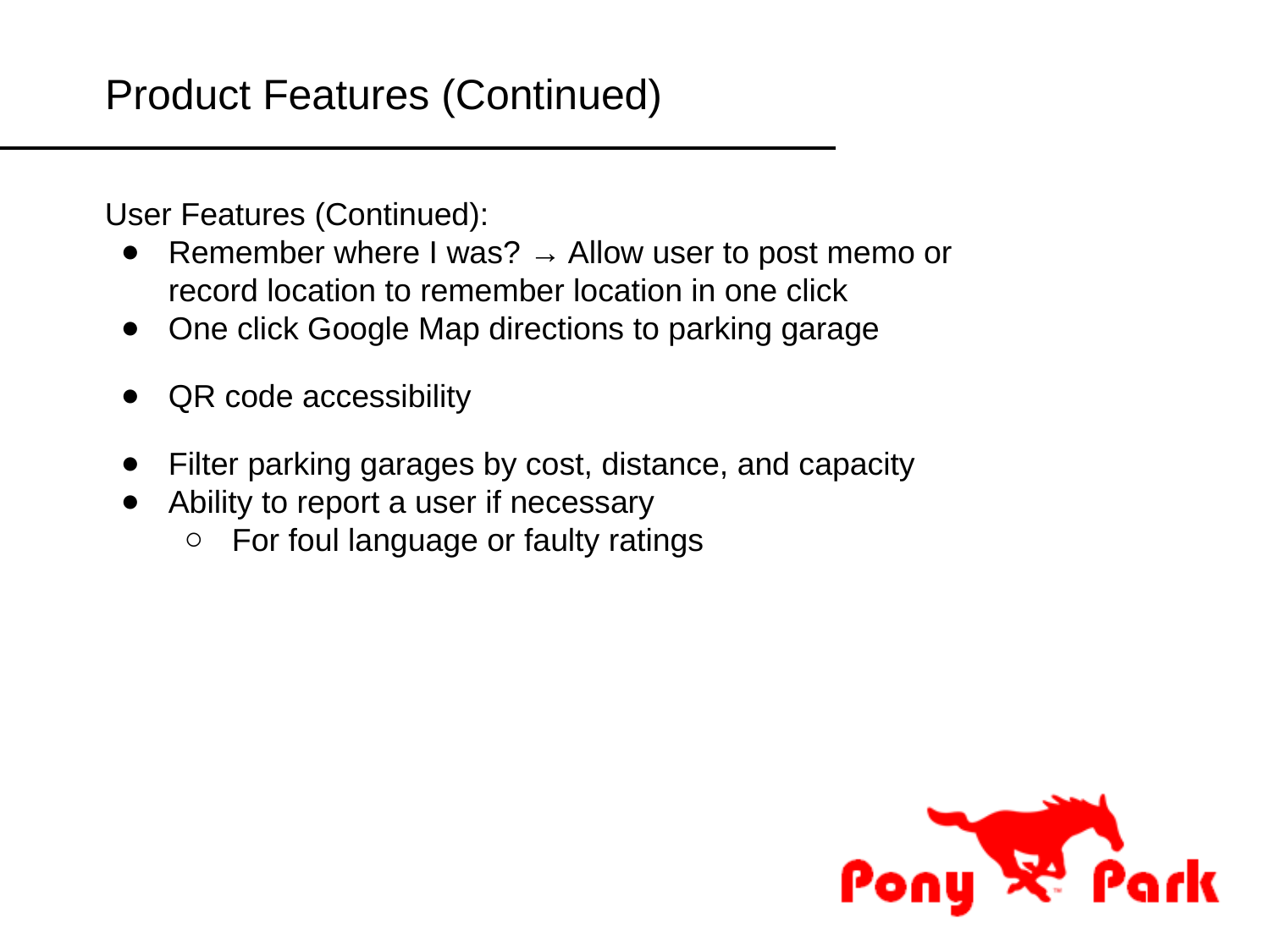

Product Features (Continued)
User Features (Continued):
Remember where I was? → Allow user to post memo or record location to remember location in one click
One click Google Map directions to parking garage

QR code accessibility

Filter parking garages by cost, distance, and capacity
Ability to report a user if necessary
For foul language or faulty ratings